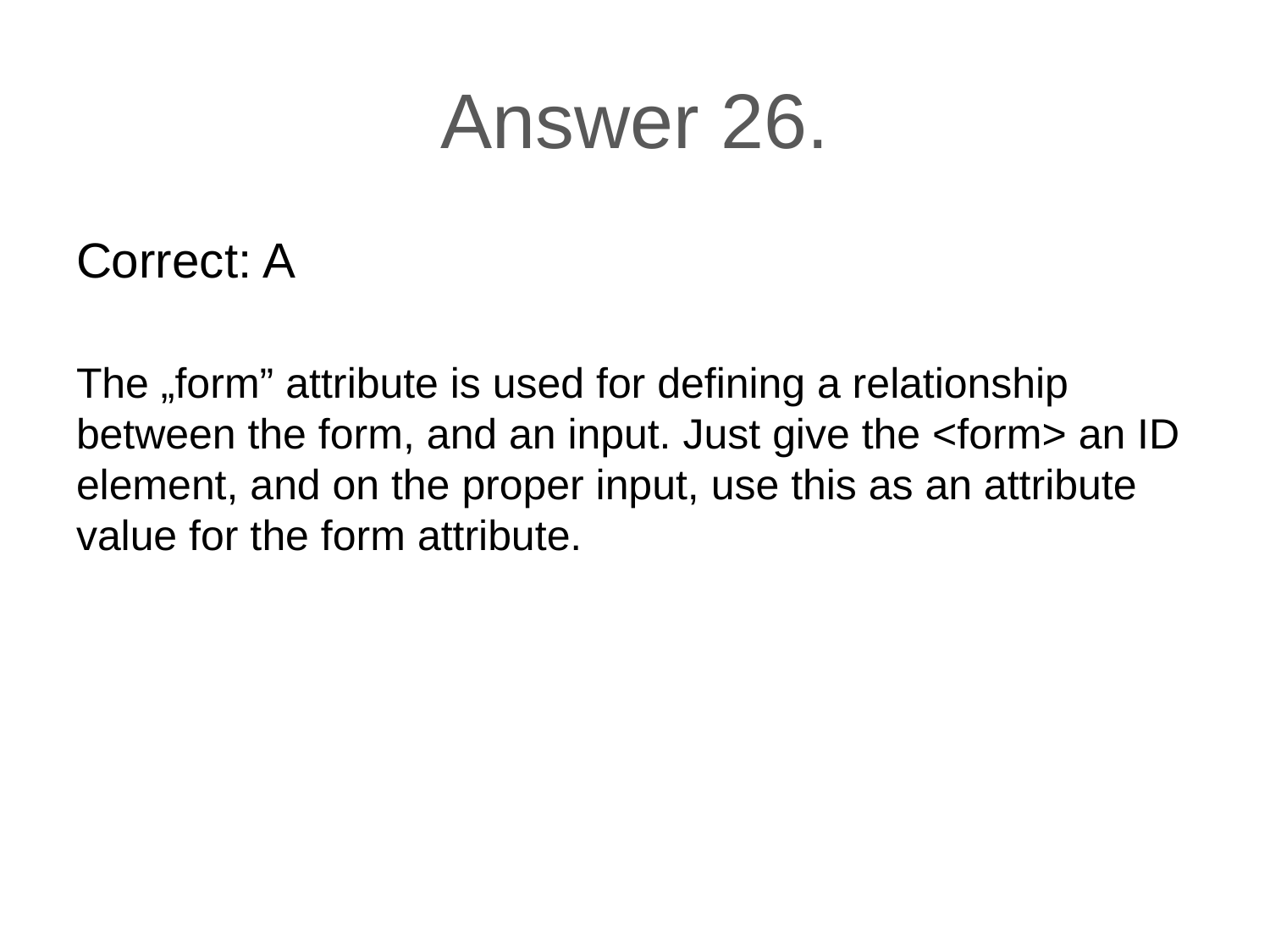

# Answer 26.
Correct: A

The „form” attribute is used for defining a relationship between the form, and an input. Just give the <form> an ID element, and on the proper input, use this as an attribute value for the form attribute.